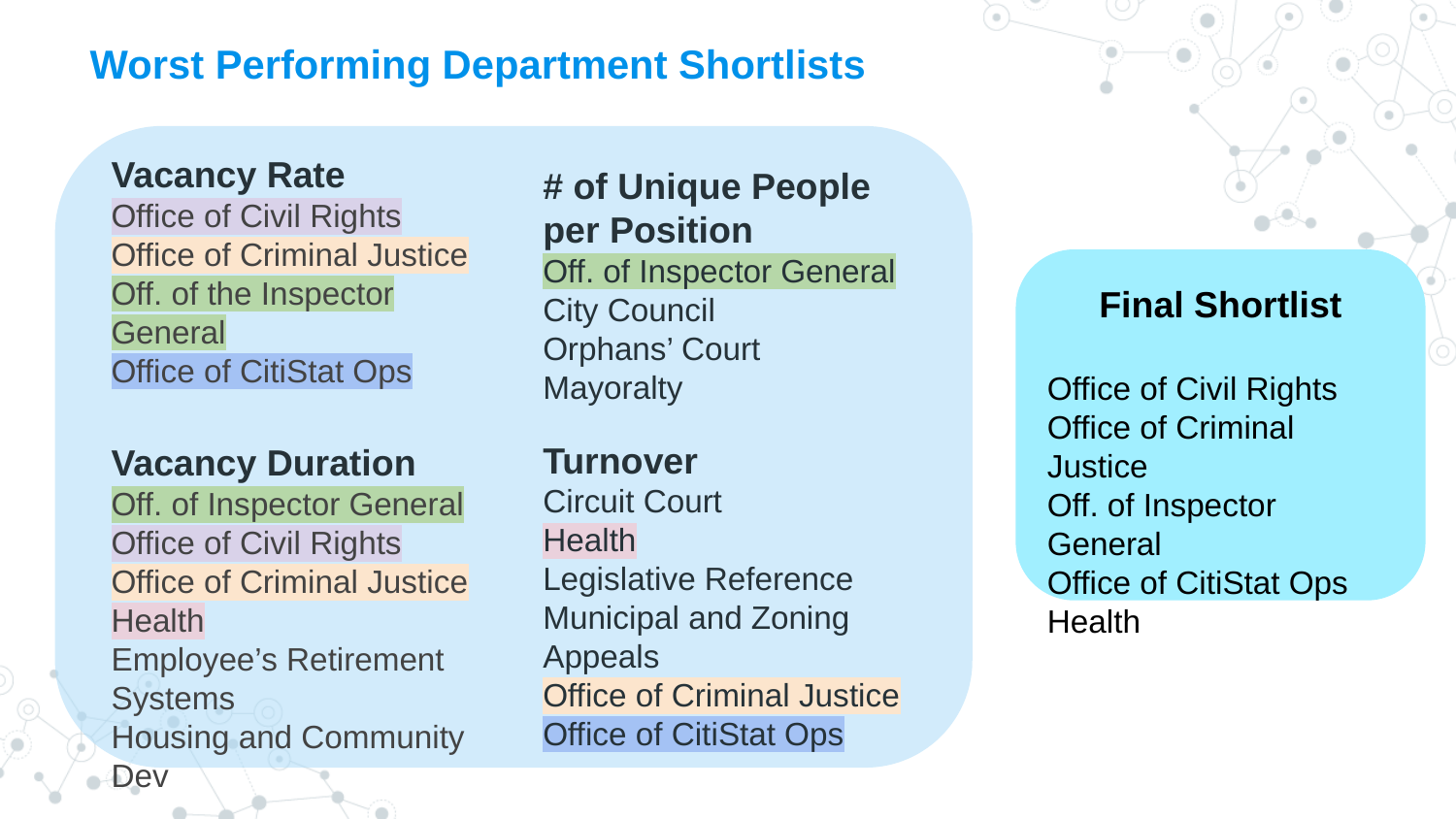

# Worst Performing Department Shortlists

Vacancy Rate
Office of Civil Rights
Office of Criminal Justice
Off. of the Inspector General
Office of CitiStat Ops
Vacancy Duration
Off. of Inspector General
Office of Civil Rights
Office of Criminal Justice
Health
Employee’s Retirement Systems
Housing and Community Dev

# of Unique People per Position
Off. of Inspector General
City Council
Orphans’ Court
Mayoralty
Final Shortlist

Office of Civil Rights
Office of Criminal Justice
Off. of Inspector General
Office of CitiStat Ops
Health

Turnover
Circuit Court
Health
Legislative Reference
Municipal and Zoning Appeals
Office of Criminal Justice
Office of CitiStat Ops